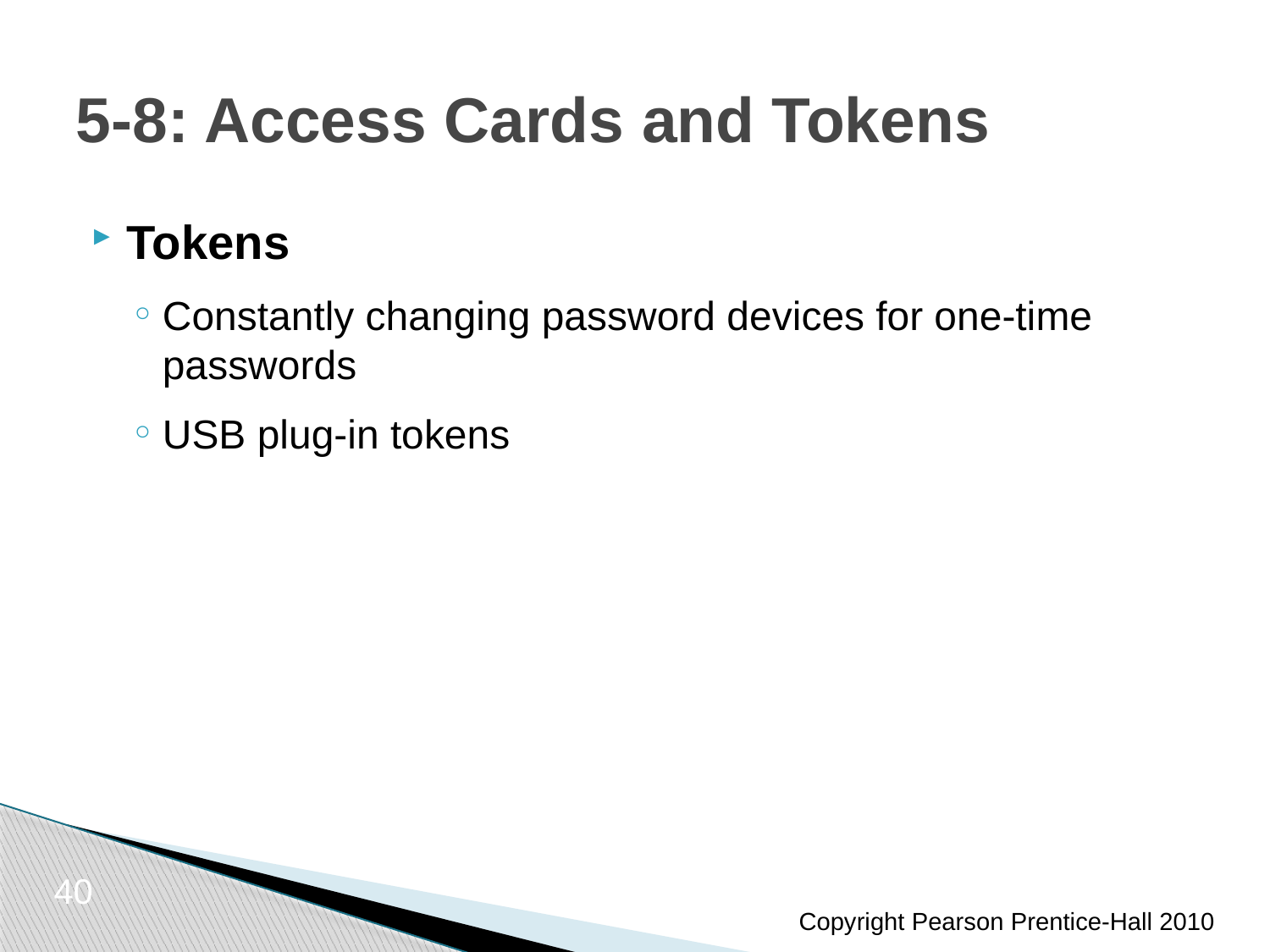

# 5-8: Access Cards and Tokens
Tokens
Constantly changing password devices for one-time passwords
USB plug-in tokens

40
Copyright Pearson Prentice-Hall 2010